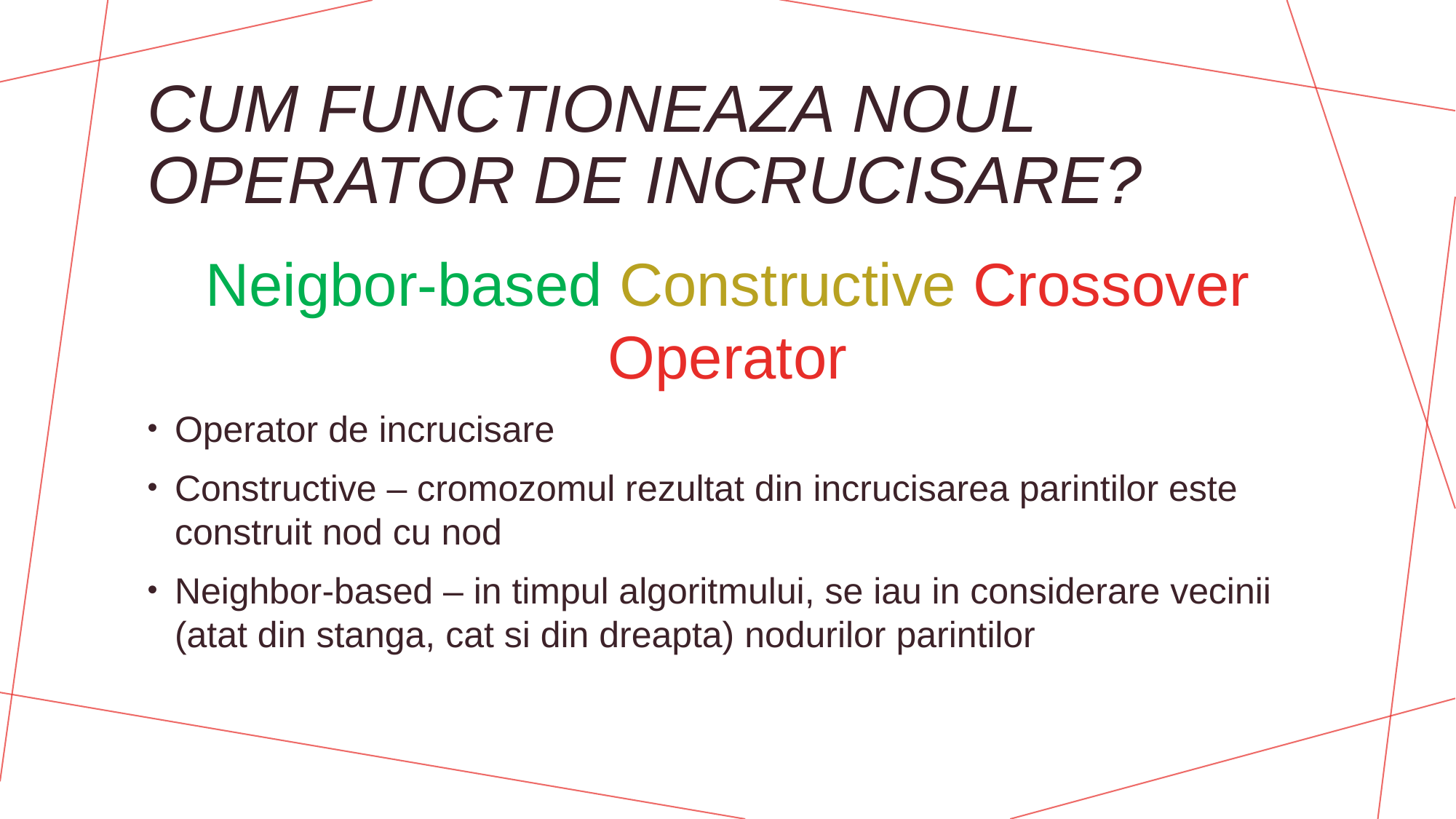

# Cum functioneaza noul operator de incrucisare?
Neigbor-based Constructive Crossover Operator
Operator de incrucisare
Constructive – cromozomul rezultat din incrucisarea parintilor este construit nod cu nod
Neighbor-based – in timpul algoritmului, se iau in considerare vecinii (atat din stanga, cat si din dreapta) nodurilor parintilor